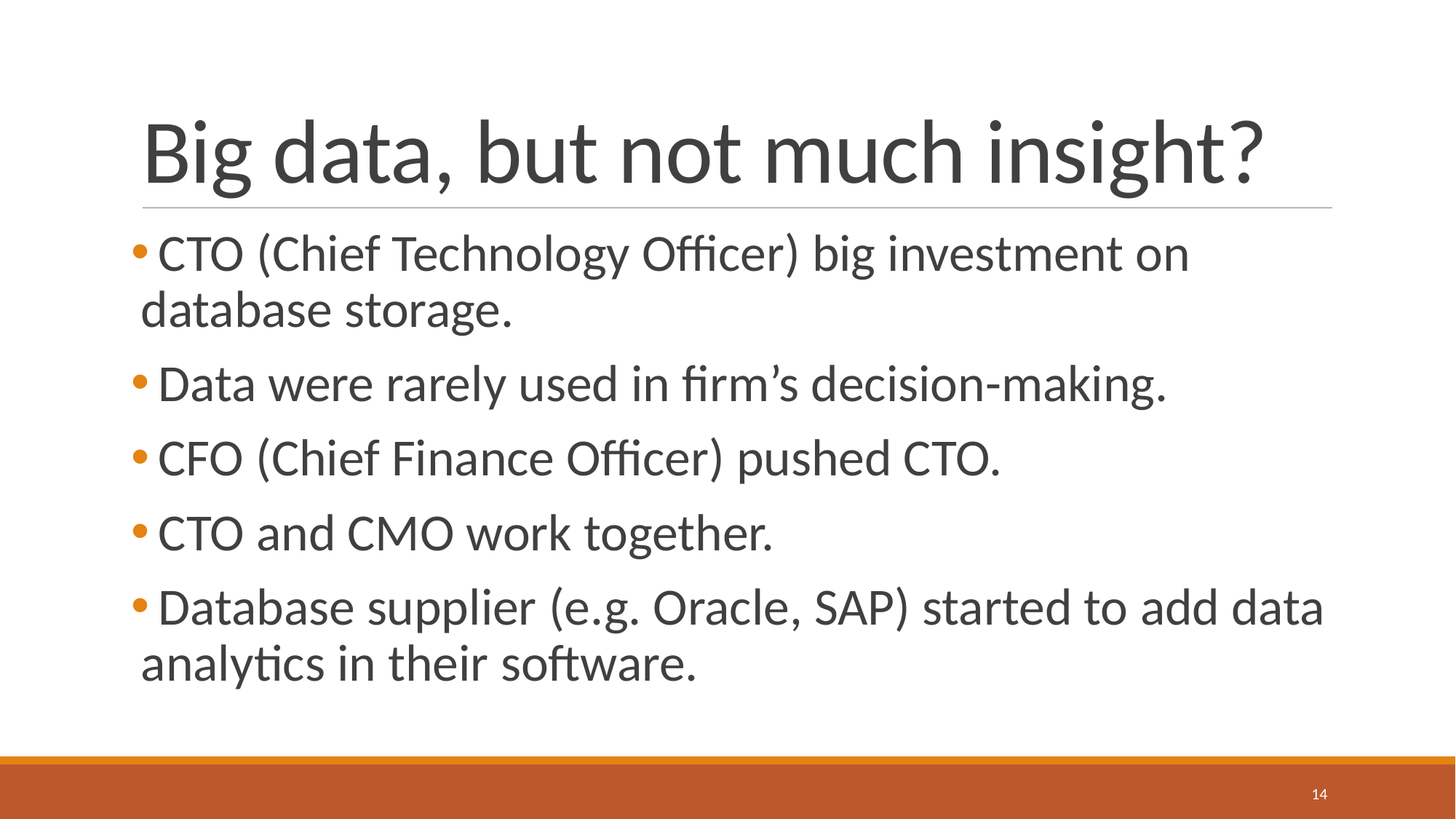

# Big data, but not much insight?
 CTO (Chief Technology Officer) big investment on database storage.
 Data were rarely used in firm’s decision-making.
 CFO (Chief Finance Officer) pushed CTO.
 CTO and CMO work together.
 Database supplier (e.g. Oracle, SAP) started to add data analytics in their software.
14